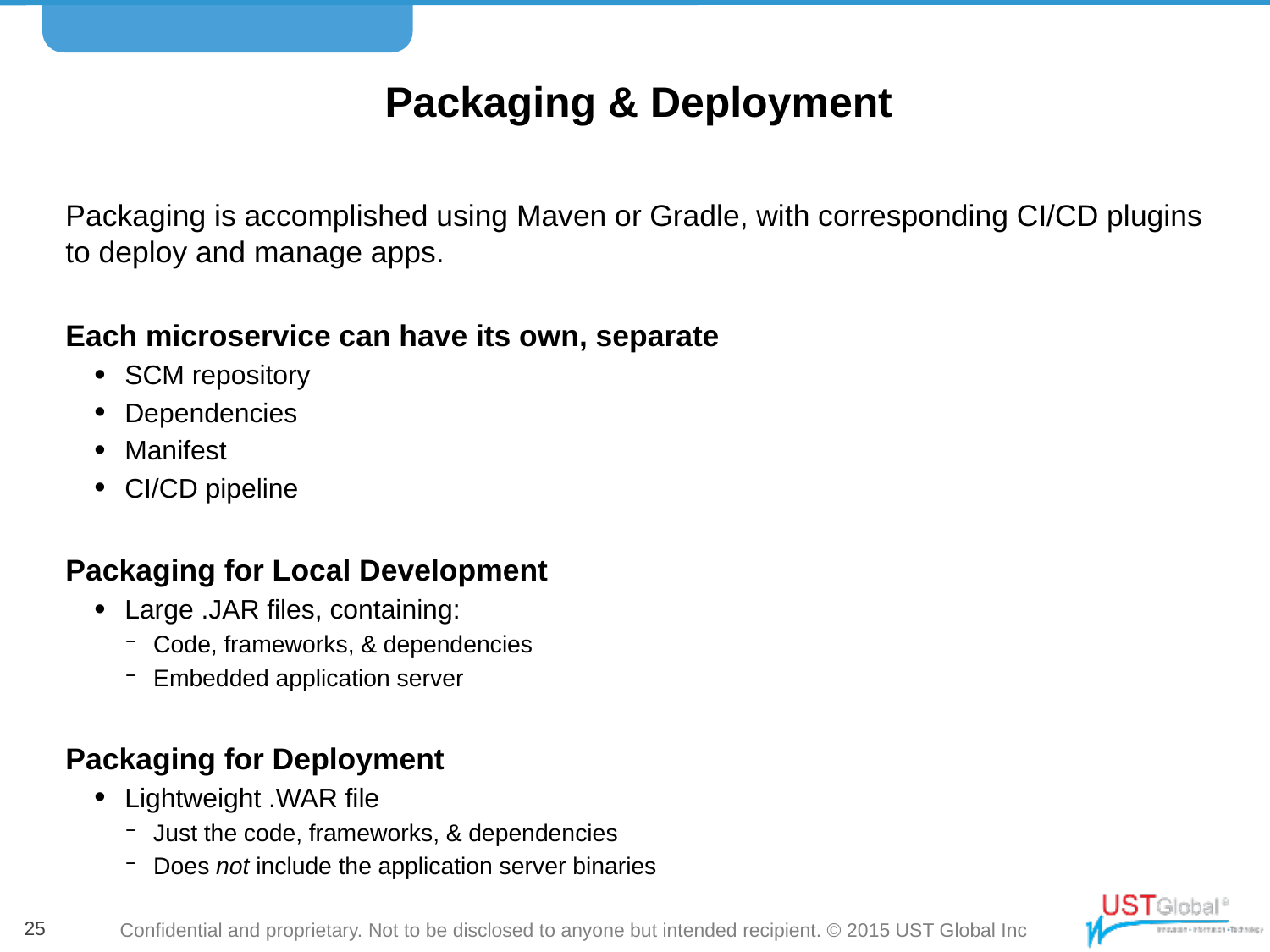

# Packaging & Deployment
Packaging is accomplished using Maven or Gradle, with corresponding CI/CD plugins to deploy and manage apps.

Each microservice can have its own, separate
SCM repository
Dependencies
Manifest
CI/CD pipeline

Packaging for Local Development
Large .JAR files, containing:
Code, frameworks, & dependencies
Embedded application server

Packaging for Deployment
Lightweight .WAR file
Just the code, frameworks, & dependencies
Does not include the application server binaries

25